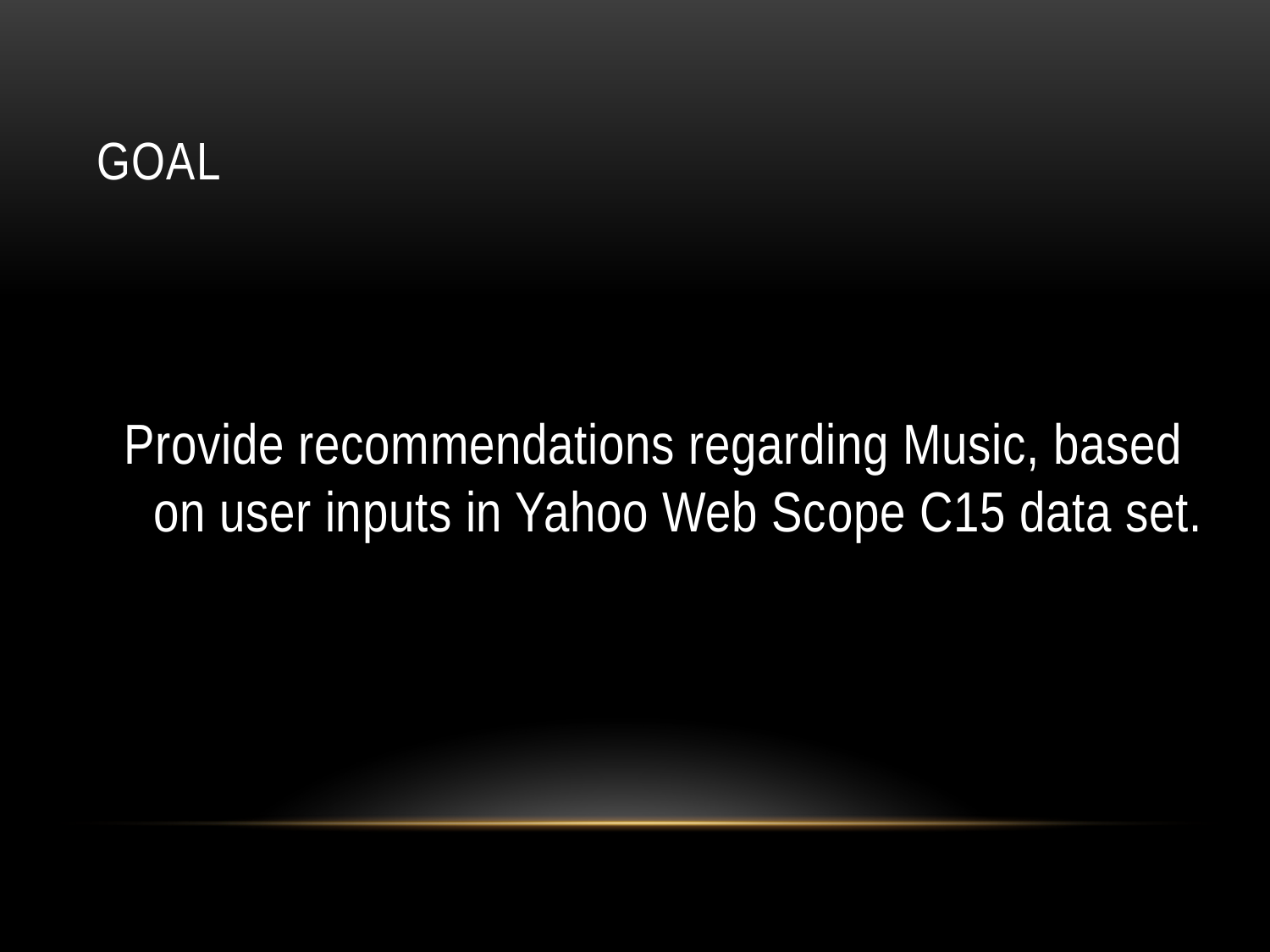

# Goal

Provide recommendations regarding Music, based on user inputs in Yahoo Web Scope C15 data set.